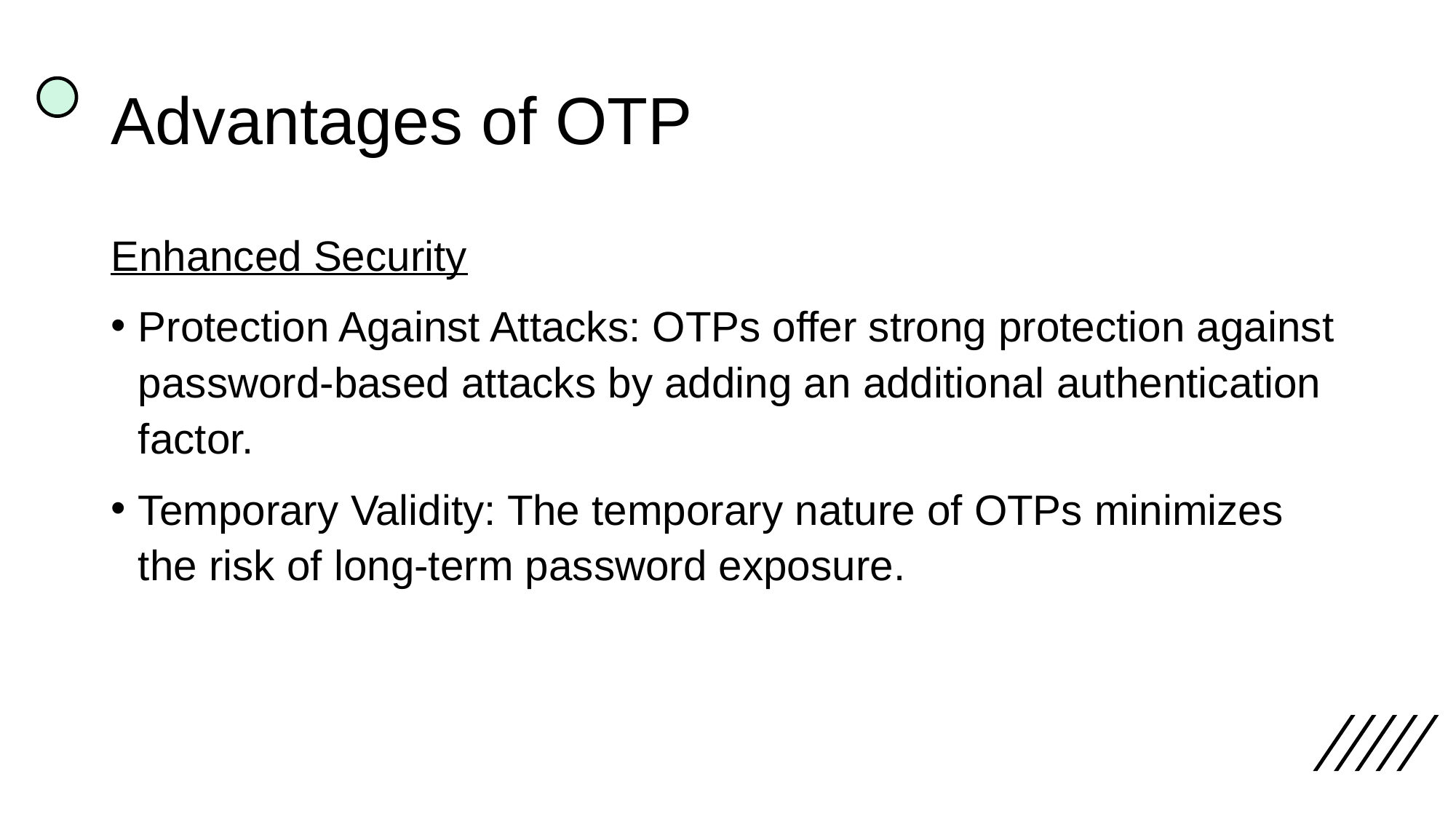

# Advantages of OTP
Enhanced Security
Protection Against Attacks: OTPs offer strong protection against password-based attacks by adding an additional authentication factor.
Temporary Validity: The temporary nature of OTPs minimizes the risk of long-term password exposure.